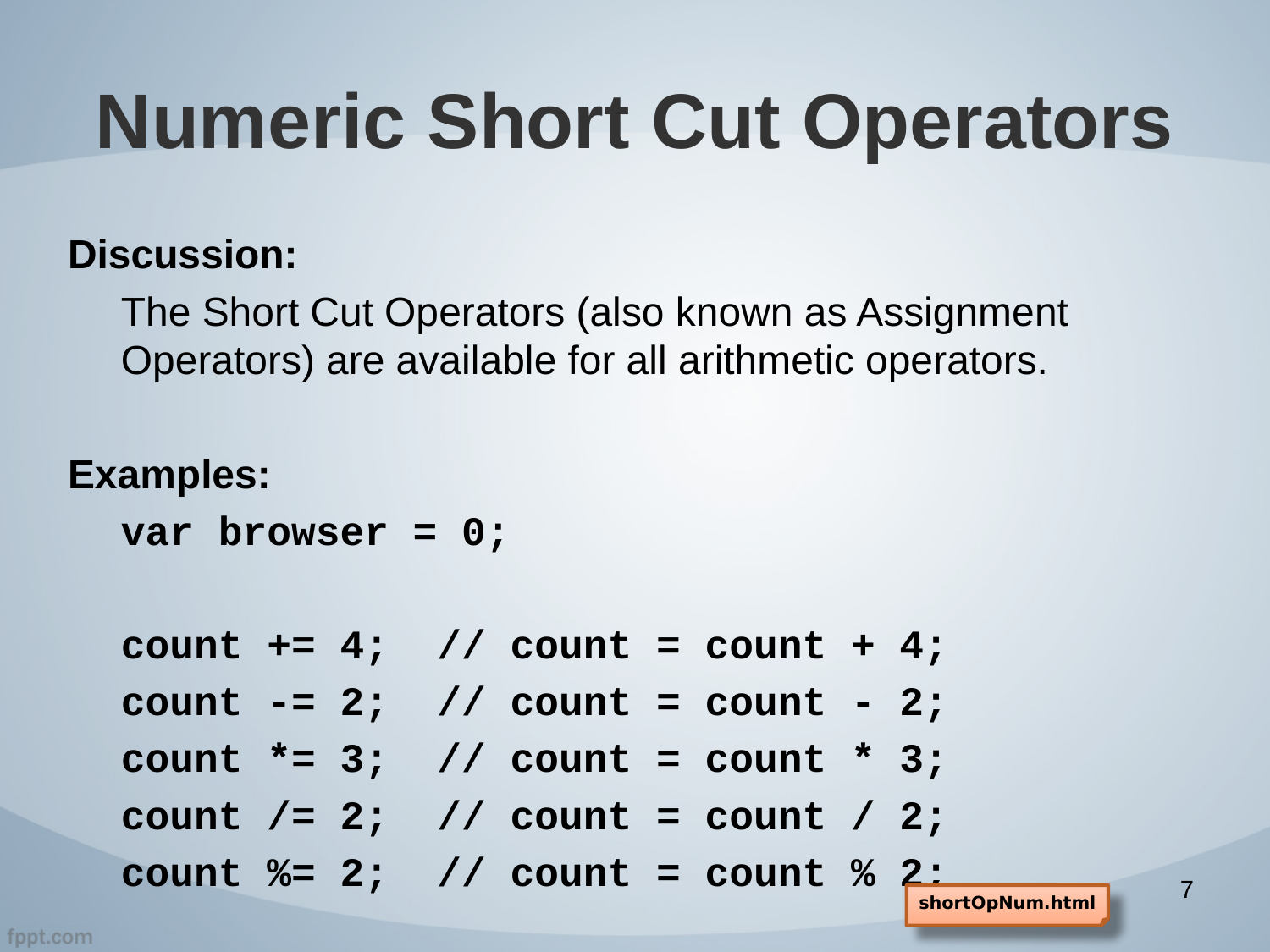

# Numeric Short Cut Operators
Discussion:
The Short Cut Operators (also known as Assignment Operators) are available for all arithmetic operators.

Examples:
var browser = 0;

count += 4;  // count = count + 4;
count -= 2;  // count = count - 2;
count *= 3;  // count = count * 3;
count /= 2;  // count = count / 2;
count %= 2;  // count = count % 2;
7
shortOpNum.html